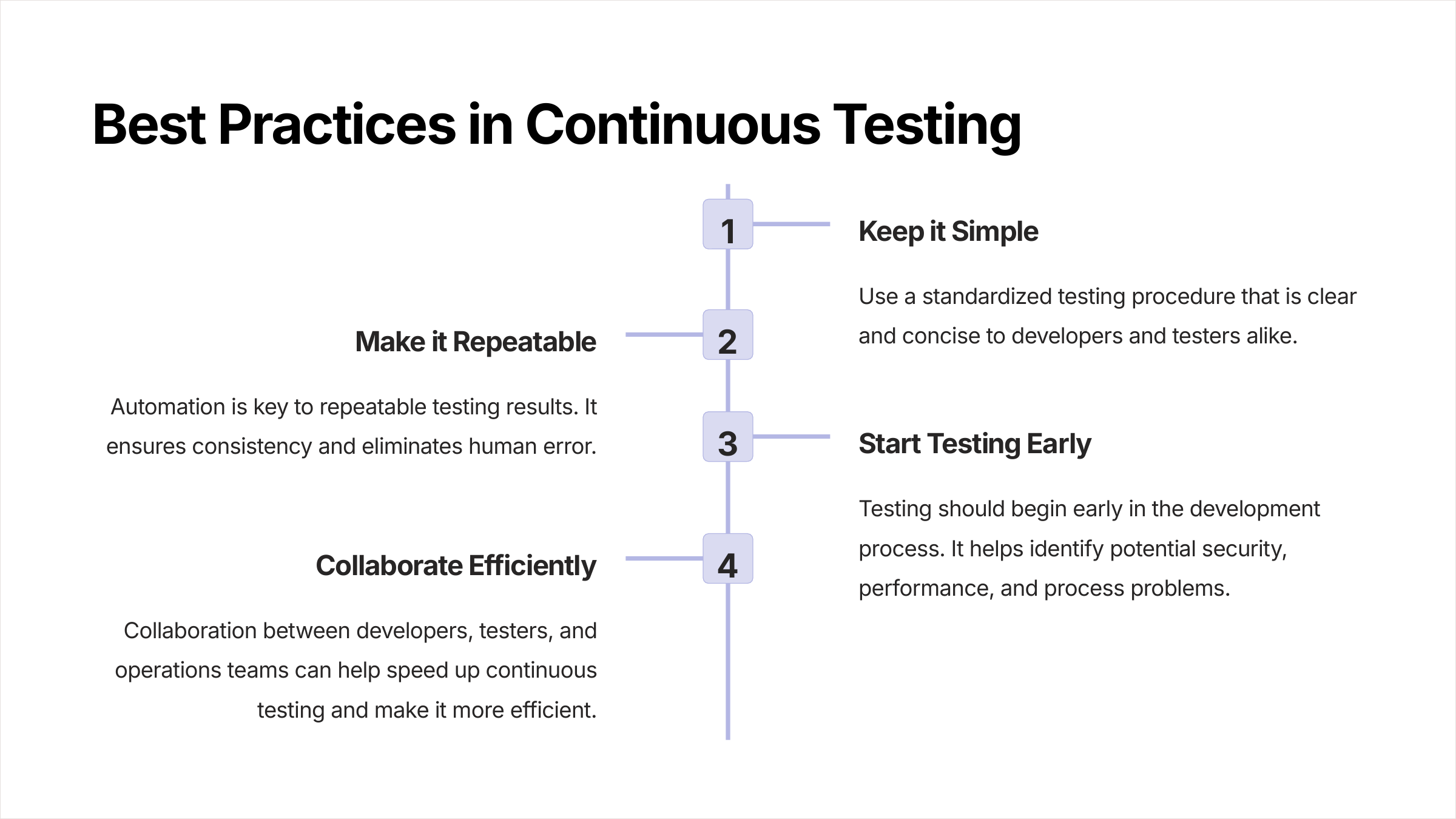

Best Practices in Continuous Testing

1
Keep it Simple

Use a standardized testing procedure that is clear and concise to developers and testers alike.

2
Make it Repeatable

Automation is key to repeatable testing results. It ensures consistency and eliminates human error.

3
Start Testing Early

Testing should begin early in the development process. It helps identify potential security, performance, and process problems.

4
Collaborate Efficiently

Collaboration between developers, testers, and operations teams can help speed up continuous testing and make it more efficient.